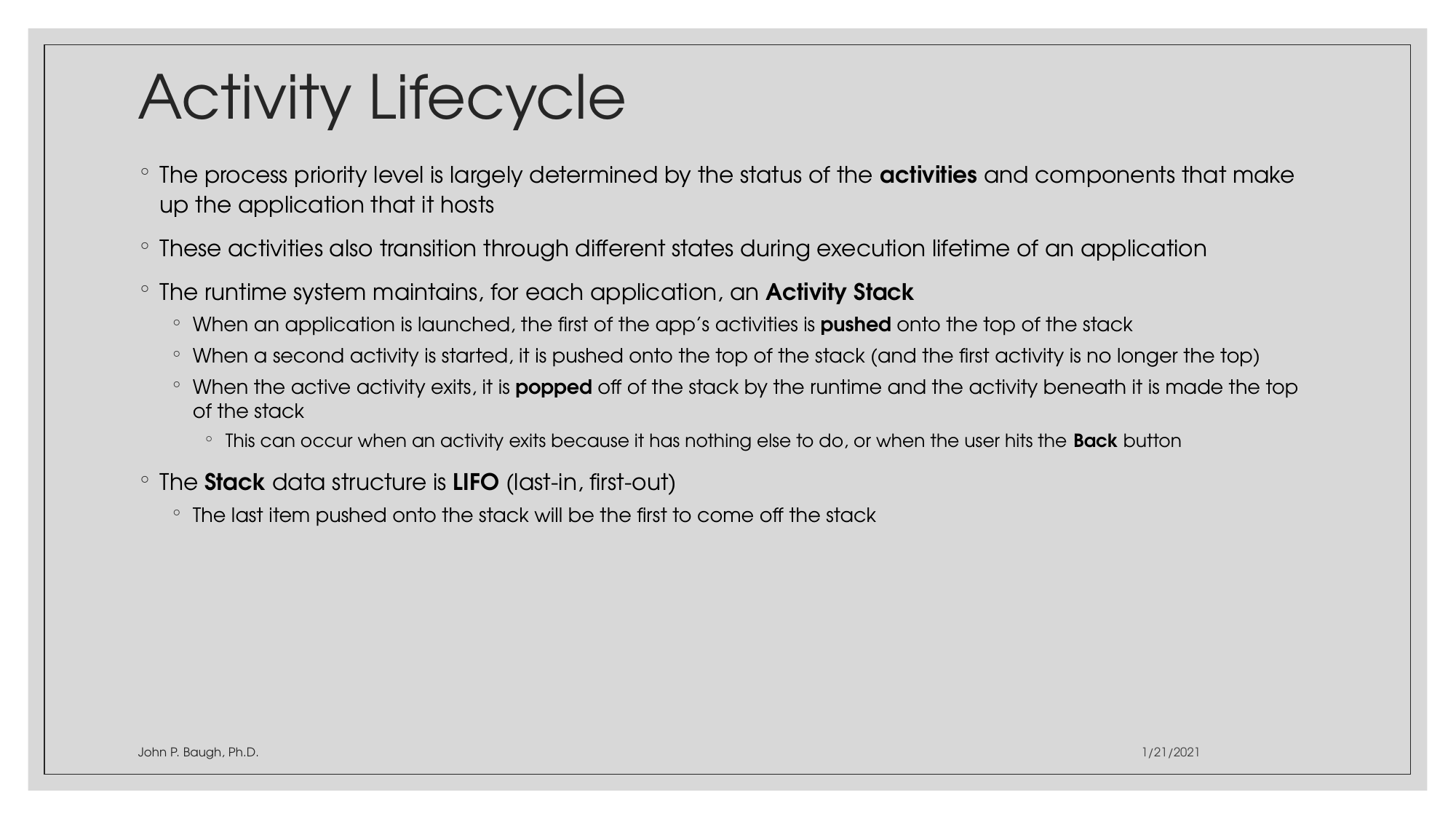

# Activity Lifecycle
The process priority level is largely determined by the status of the activities and components that make up the application that it hosts
These activities also transition through different states during execution lifetime of an application
The runtime system maintains, for each application, an Activity Stack
When an application is launched, the first of the app’s activities is pushed onto the top of the stack
When a second activity is started, it is pushed onto the top of the stack (and the first activity is no longer the top)
When the active activity exits, it is popped off of the stack by the runtime and the activity beneath it is made the top of the stack
This can occur when an activity exits because it has nothing else to do, or when the user hits the Back button
The Stack data structure is LIFO (last-in, first-out)
The last item pushed onto the stack will be the first to come off the stack
John P. Baugh, Ph.D.
1/21/2021